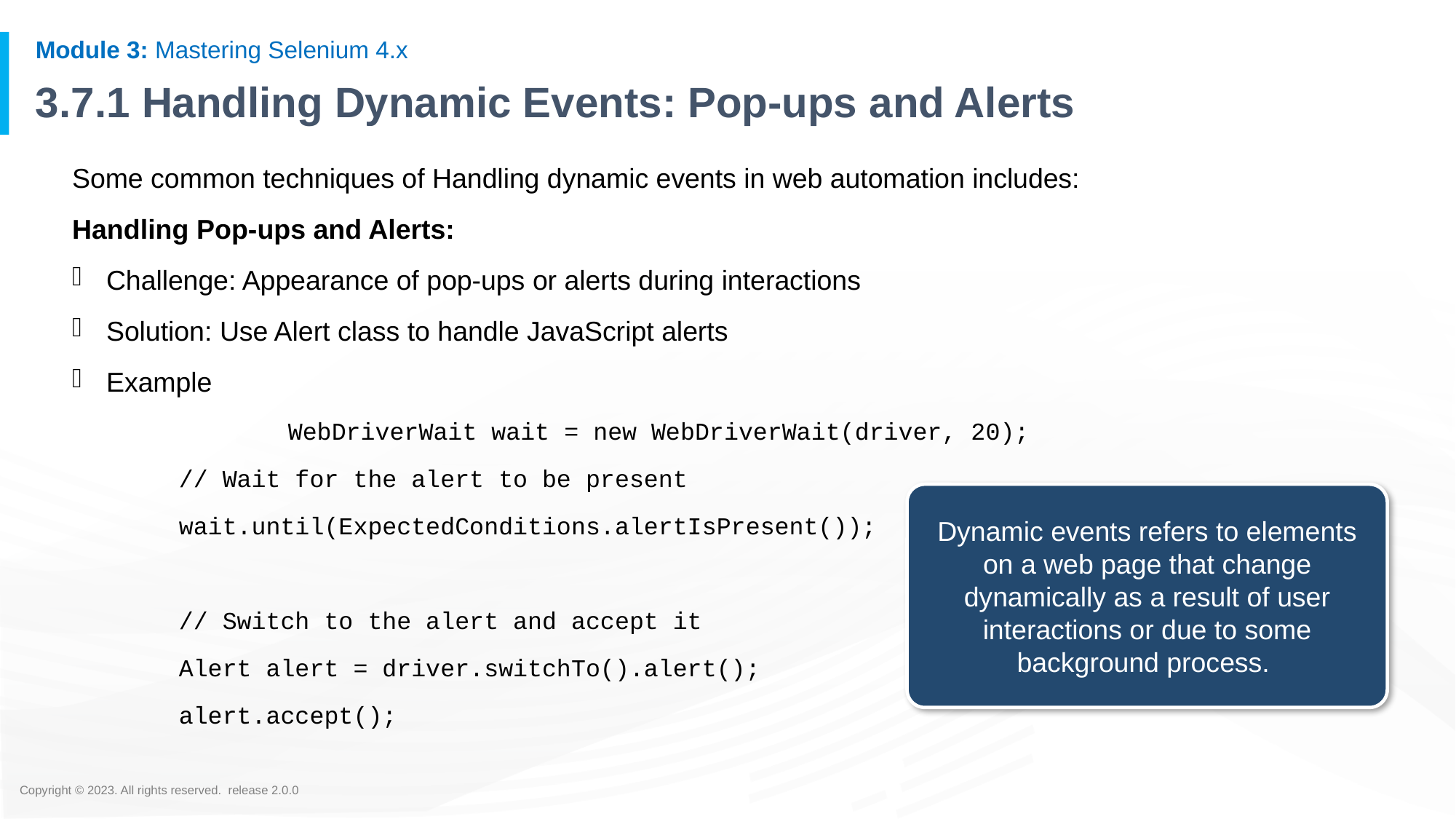

# 3.7.1 Handling Dynamic Events: Pop-ups and Alerts
Some common techniques of Handling dynamic events in web automation includes:
Handling Pop-ups and Alerts:
Challenge: Appearance of pop-ups or alerts during interactions
Solution: Use Alert class to handle JavaScript alerts
Example
	WebDriverWait wait = new WebDriverWait(driver, 20);
// Wait for the alert to be present
wait.until(ExpectedConditions.alertIsPresent());

// Switch to the alert and accept it
Alert alert = driver.switchTo().alert();
alert.accept();

Dynamic events refers to elements on a web page that change dynamically as a result of user interactions or due to some background process.